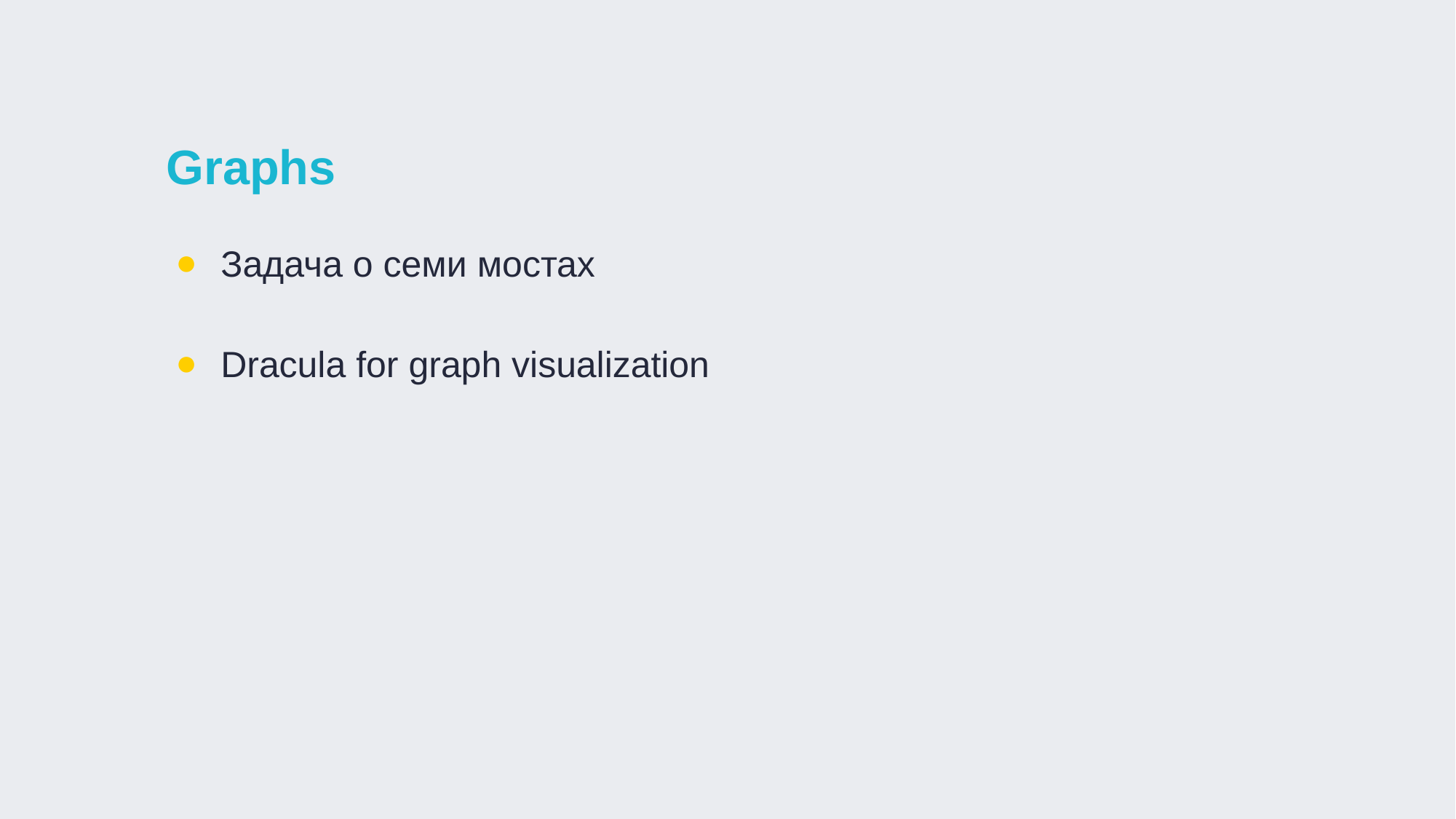

# Graphs
Задача о семи мостах

Dracula for graph visualization